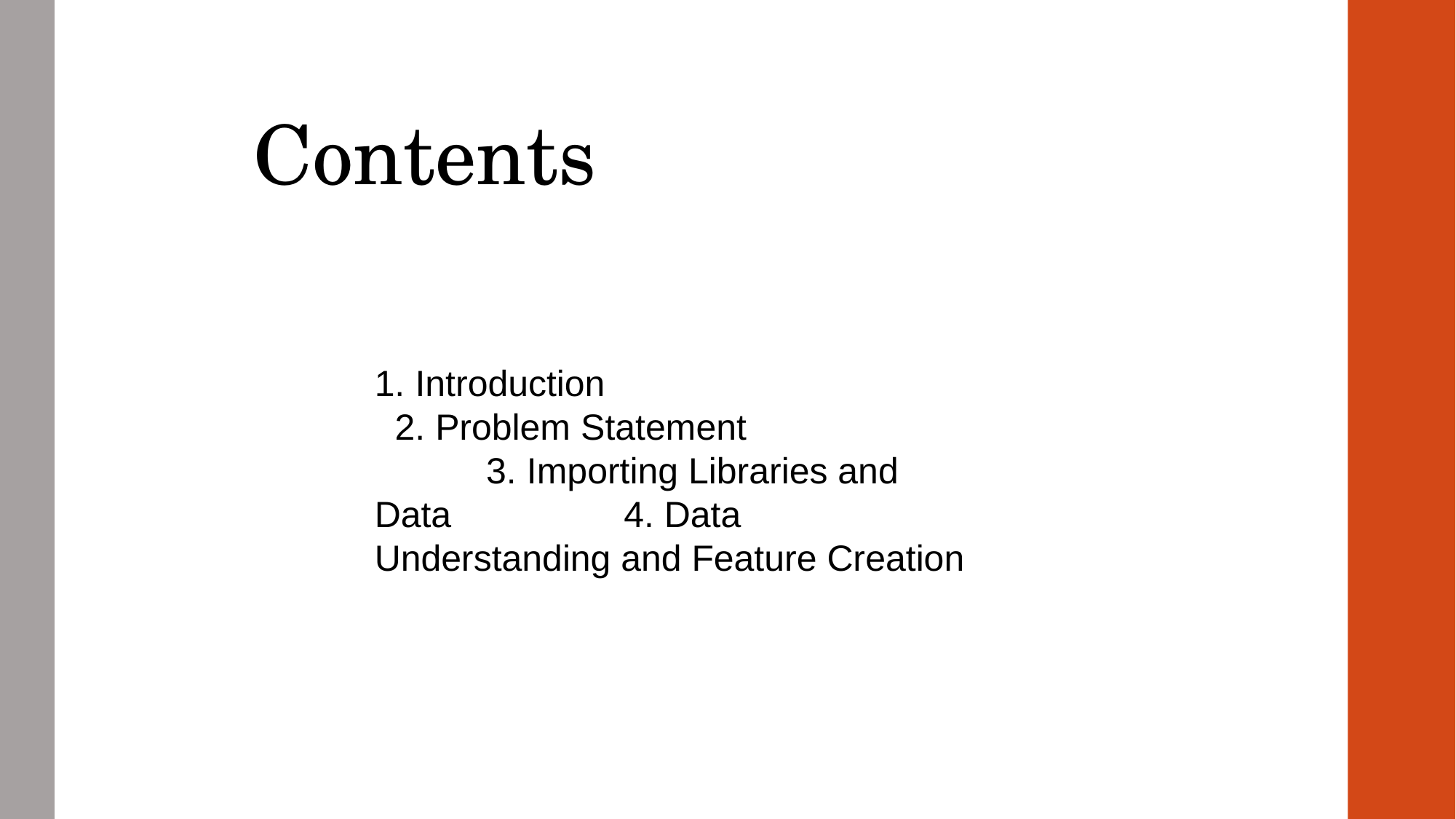

| Contents |
| --- |
1. Introduction                                      2. Problem Statement                                 3. Importing Libraries and Data                 4. Data Understanding and Feature Creation